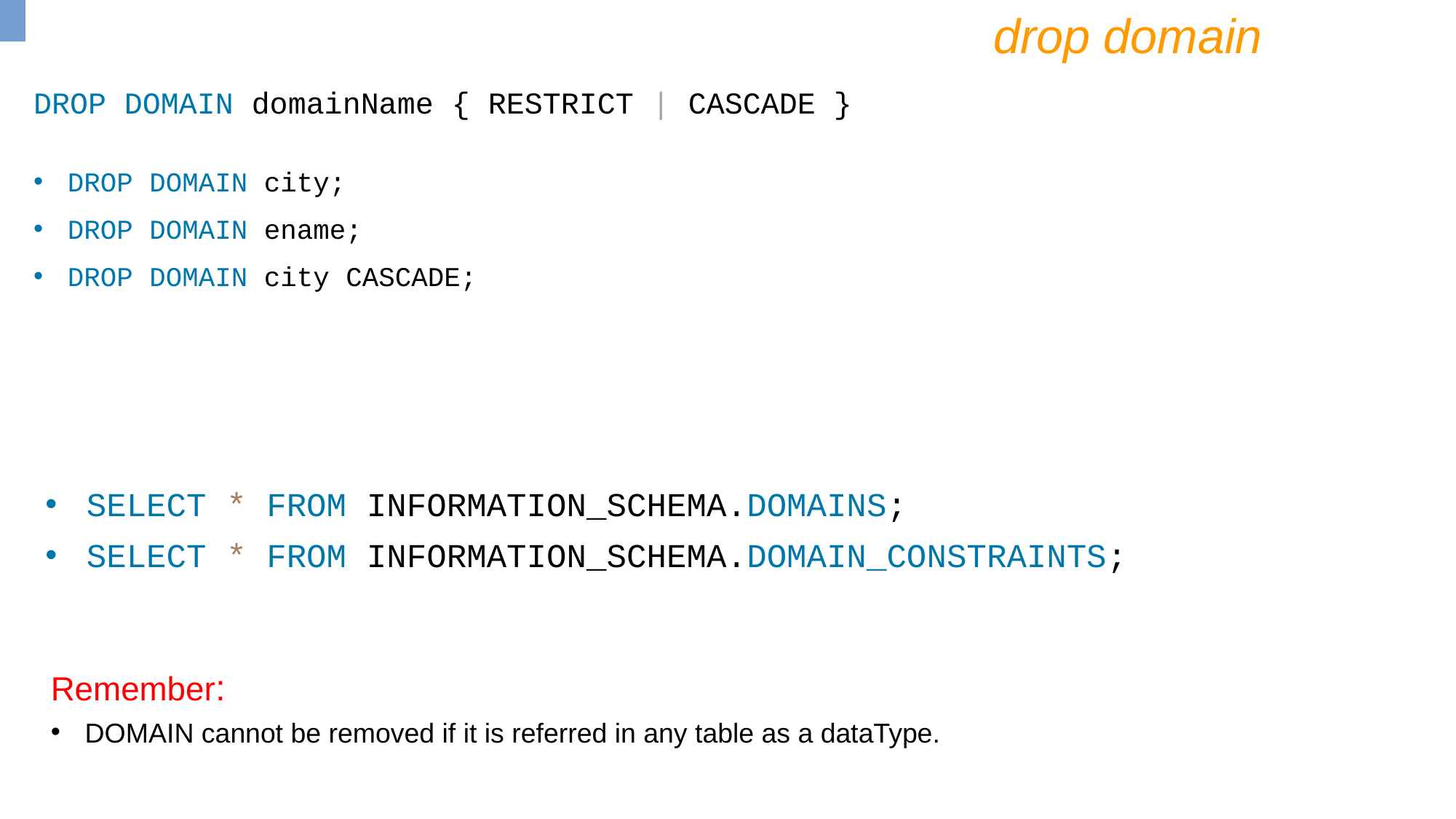

drop domain
DROP DOMAIN domainName { RESTRICT | CASCADE }
DROP DOMAIN city;

DROP DOMAIN ename;

DROP DOMAIN city CASCADE;
SELECT * FROM INFORMATION_SCHEMA.DOMAINS;

SELECT * FROM INFORMATION_SCHEMA.DOMAIN_CONSTRAINTS;
Remember:

DOMAIN cannot be removed if it is referred in any table as a dataType.